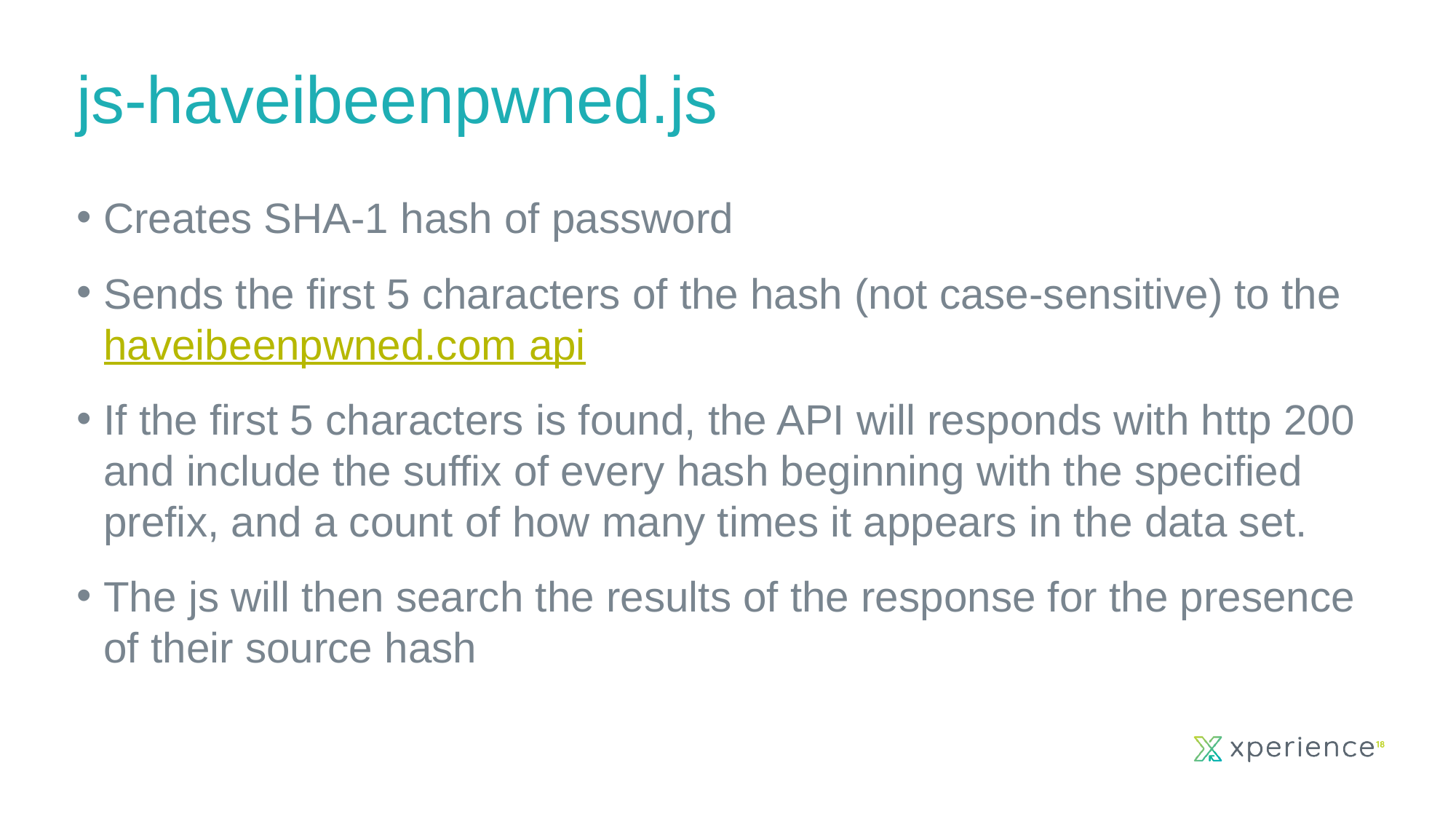

js-haveibeenpwned.js
Creates SHA-1 hash of password
Sends the first 5 characters of the hash (not case-sensitive) to the haveibeenpwned.com api
If the first 5 characters is found, the API will responds with http 200 and include the suffix of every hash beginning with the specified prefix, and a count of how many times it appears in the data set.
The js will then search the results of the response for the presence of their source hash